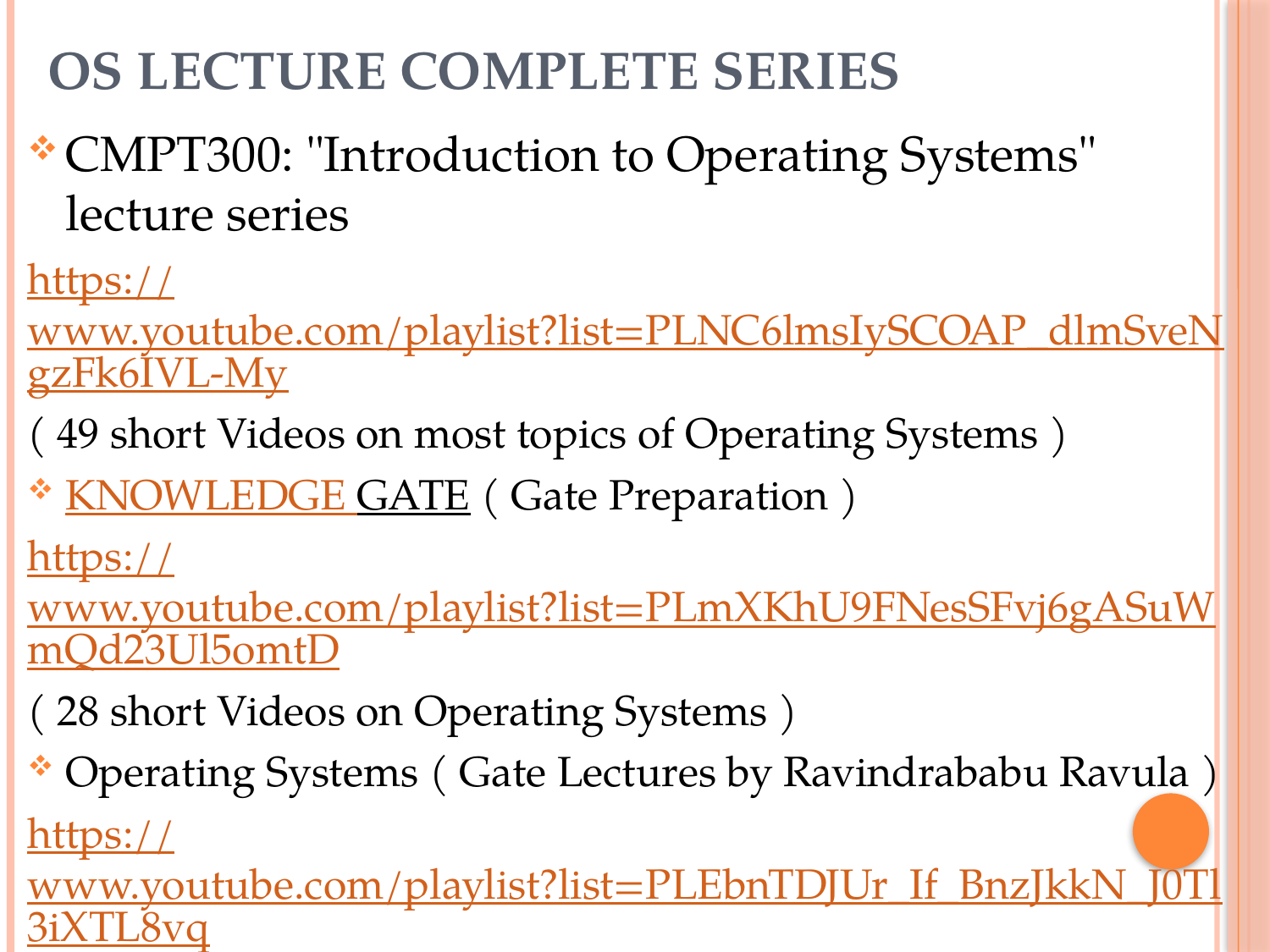

# OS Lecture Complete Series
CMPT300: "Introduction to Operating Systems" lecture series
https://www.youtube.com/playlist?list=PLNC6lmsIySCOAP_dlmSveNgzFk6IVL-My
( 49 short Videos on most topics of Operating Systems )
KNOWLEDGE GATE ( Gate Preparation )
https://www.youtube.com/playlist?list=PLmXKhU9FNesSFvj6gASuWmQd23Ul5omtD
( 28 short Videos on Operating Systems )
Operating Systems ( Gate Lectures by Ravindrababu Ravula )
https://www.youtube.com/playlist?list=PLEbnTDJUr_If_BnzJkkN_J0Tl3iXTL8vq
( 34 short Videos on Operating Systems )